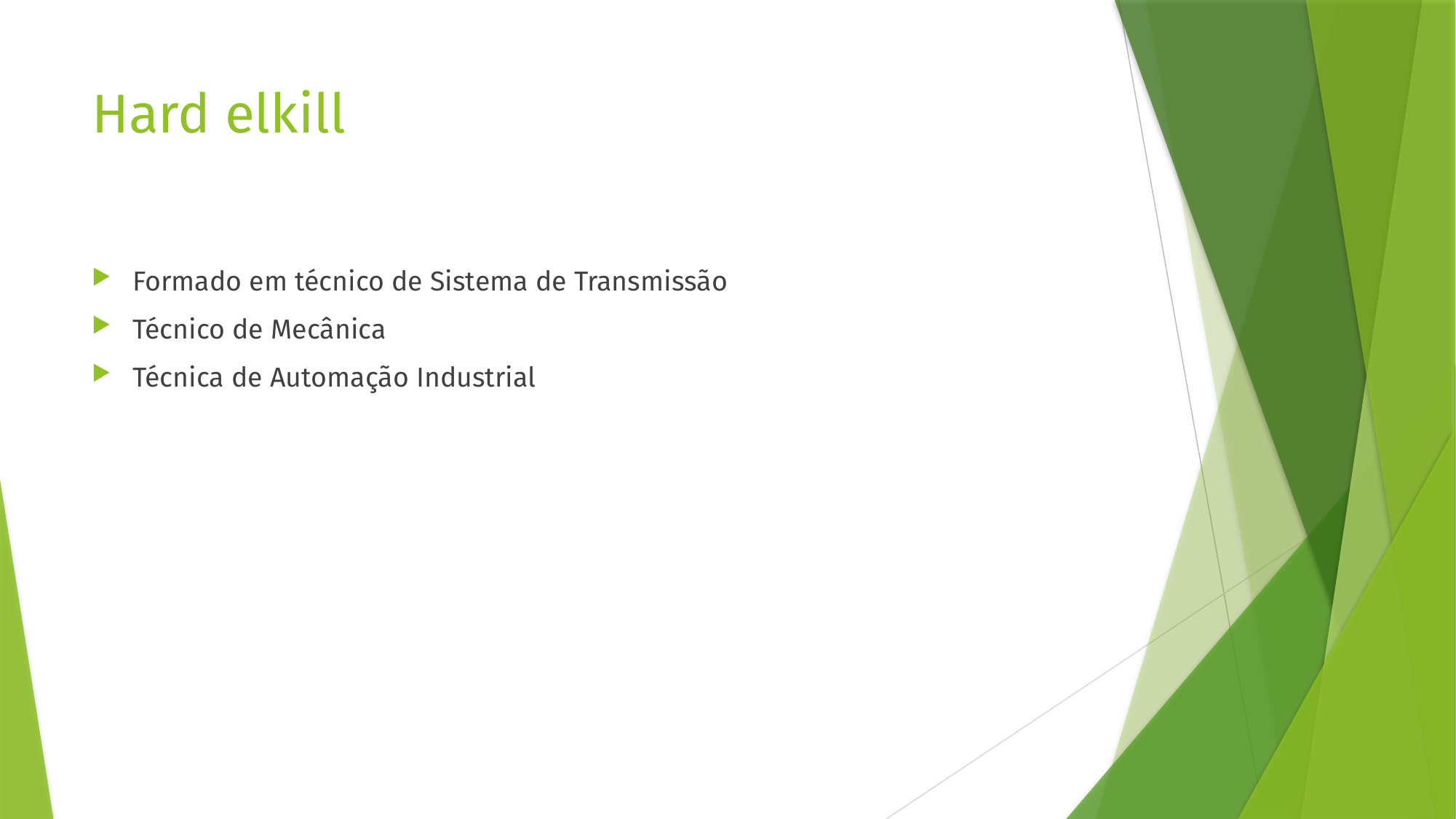

# Hard elkill
Formado em técnico de Sistema de Transmissão
Técnico de Mecânica
Técnica de Automação Industrial